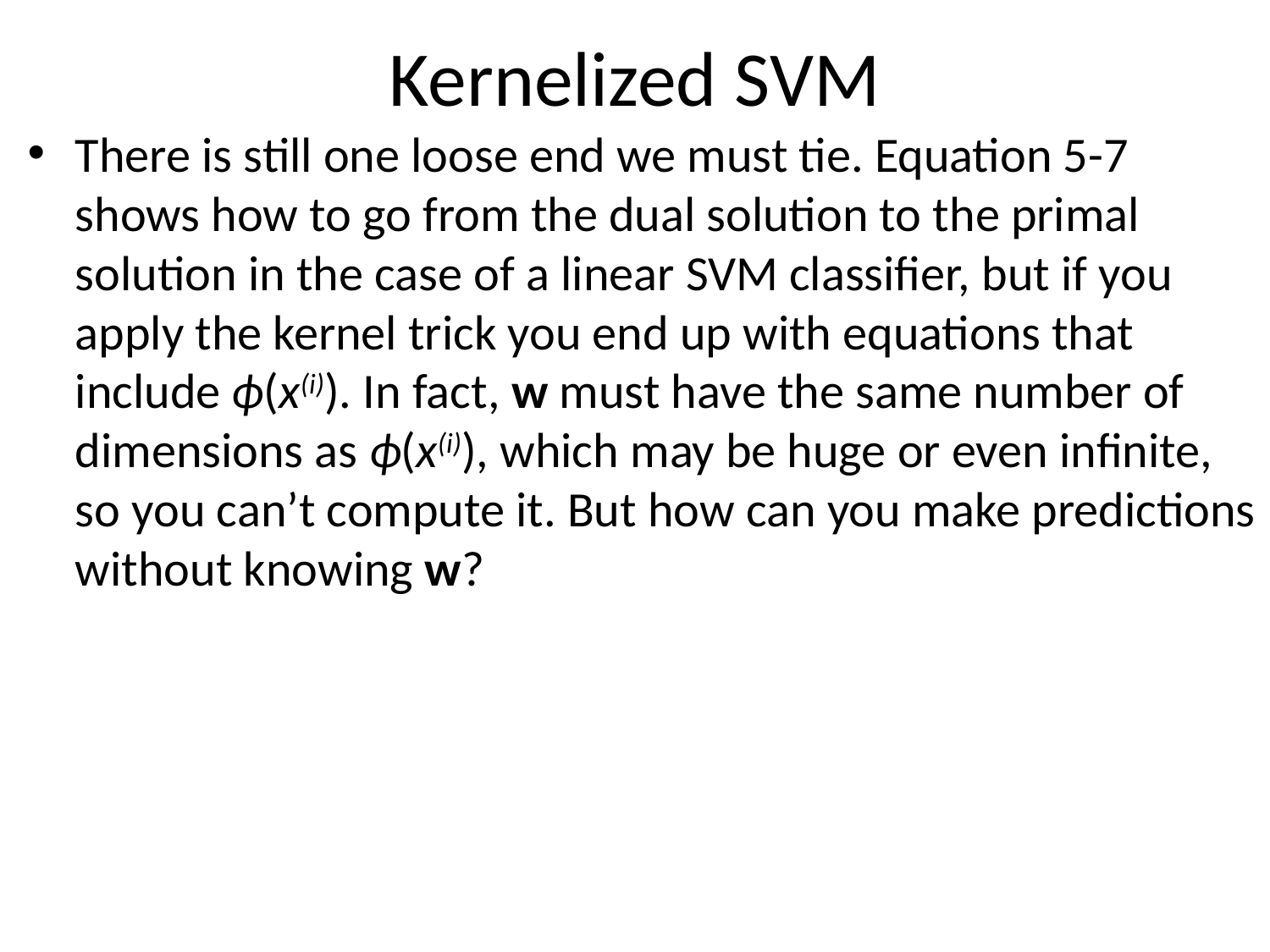

# Kernelized SVM
There is still one loose end we must tie. Equation 5-7 shows how to go from the dual solution to the primal solution in the case of a linear SVM classifier, but if you apply the kernel trick you end up with equations that include ϕ(x(i)). In fact, w must have the same number of dimensions as ϕ(x(i)), which may be huge or even infinite, so you can’t compute it. But how can you make predictions without knowing w?